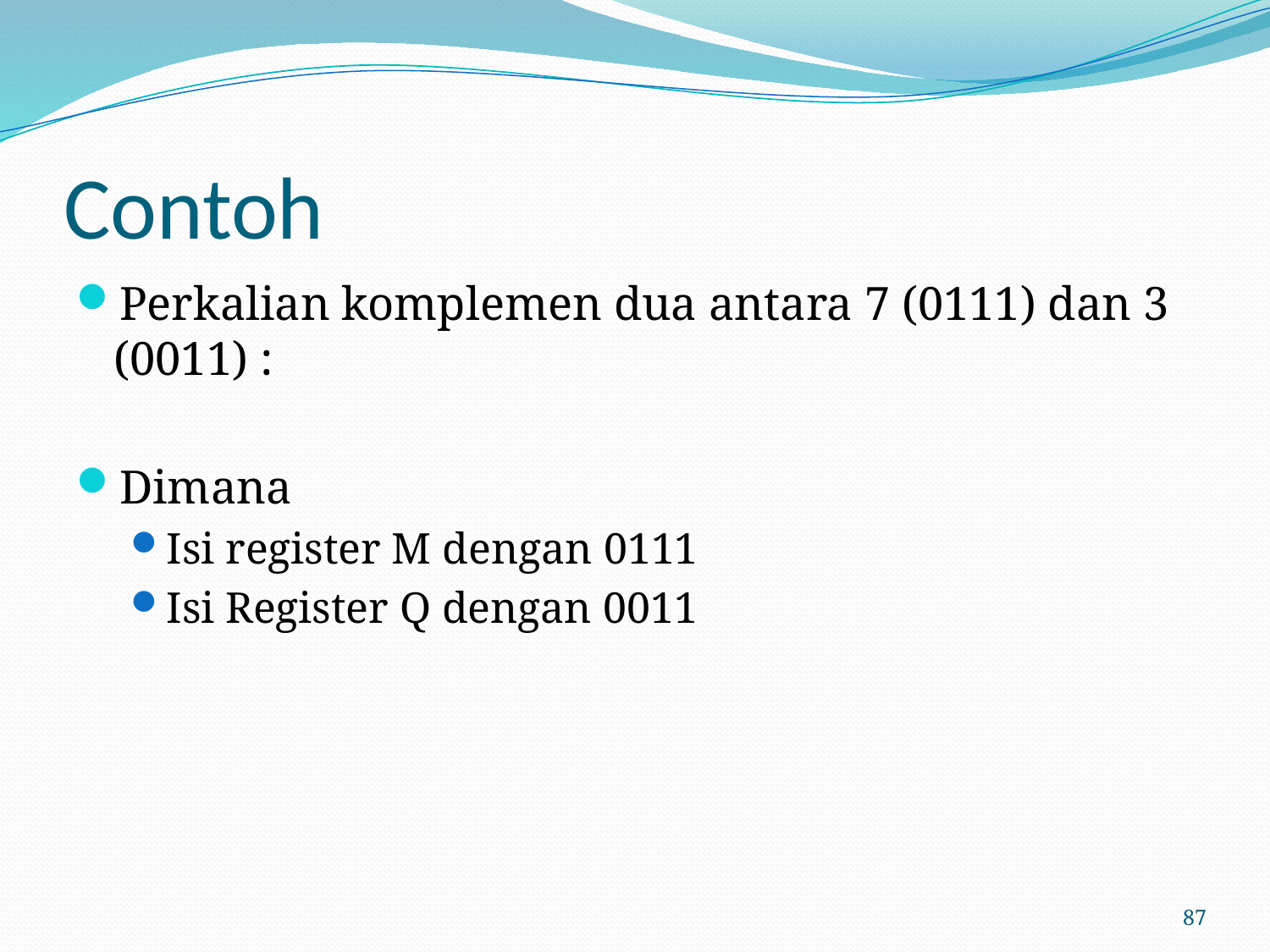

# Contoh
Perkalian komplemen dua antara 7 (0111) dan 3 (0011) :

Dimana
Isi register M dengan 0111
Isi Register Q dengan 0011
87